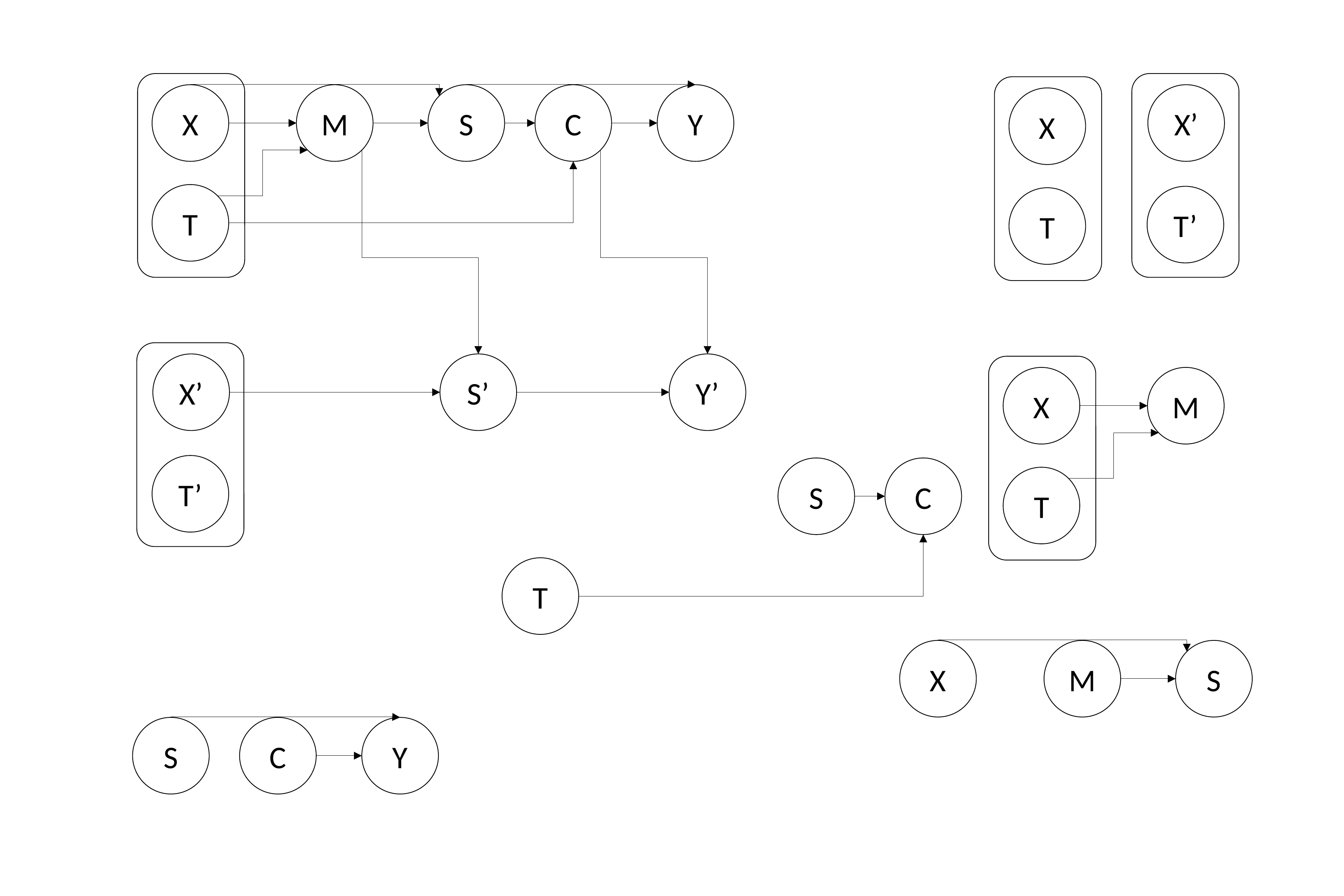

C
Y
S
X
M
X’
X
T
T’
T

Y’
X’
S’

X
M
T’
C
S
T
T
S
X
M
C
Y
S